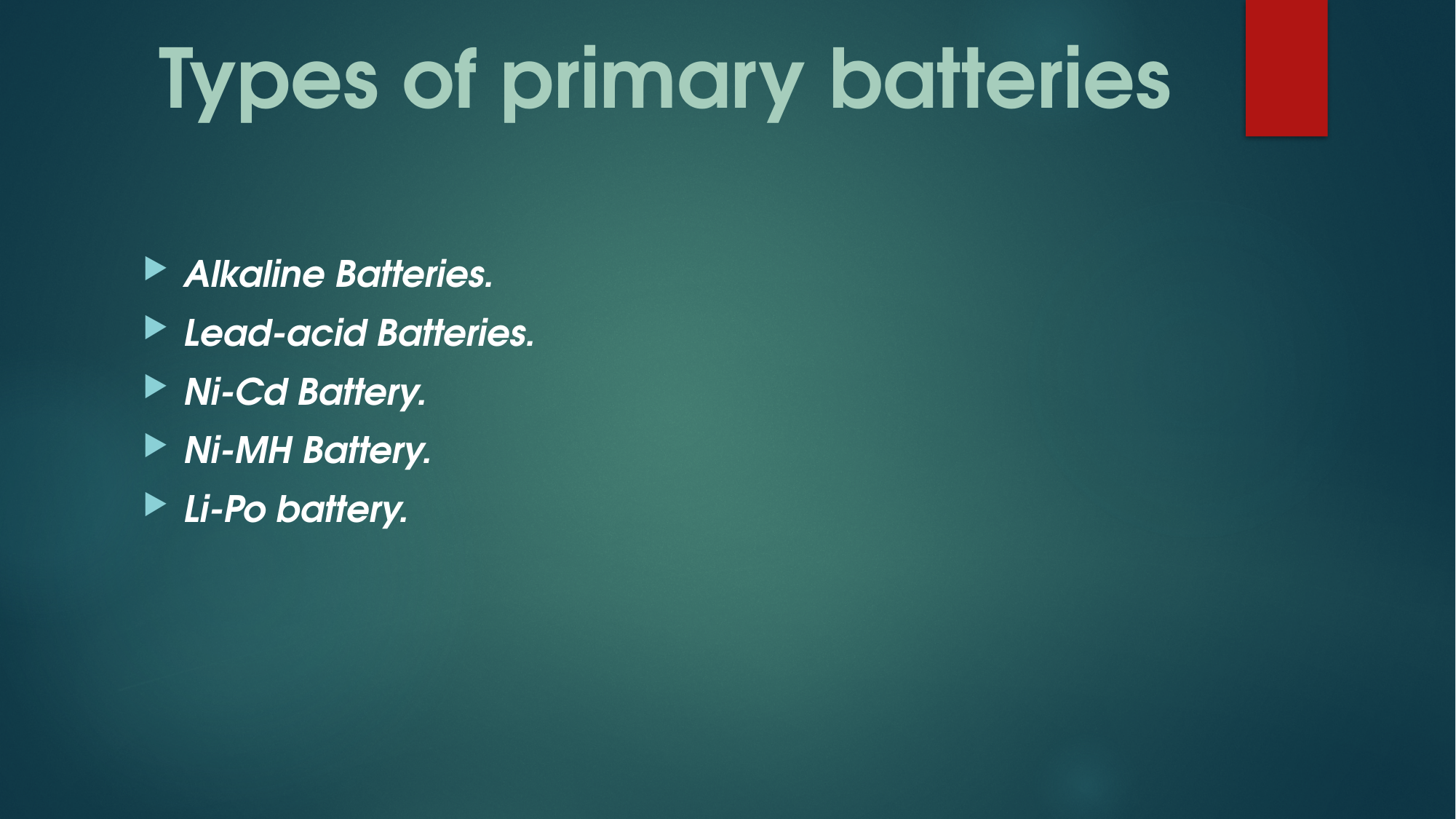

Types of primary batteries
Alkaline Batteries.
Lead-acid Batteries.
Ni-Cd Battery.
Ni-MH Battery.
Li-Po battery.